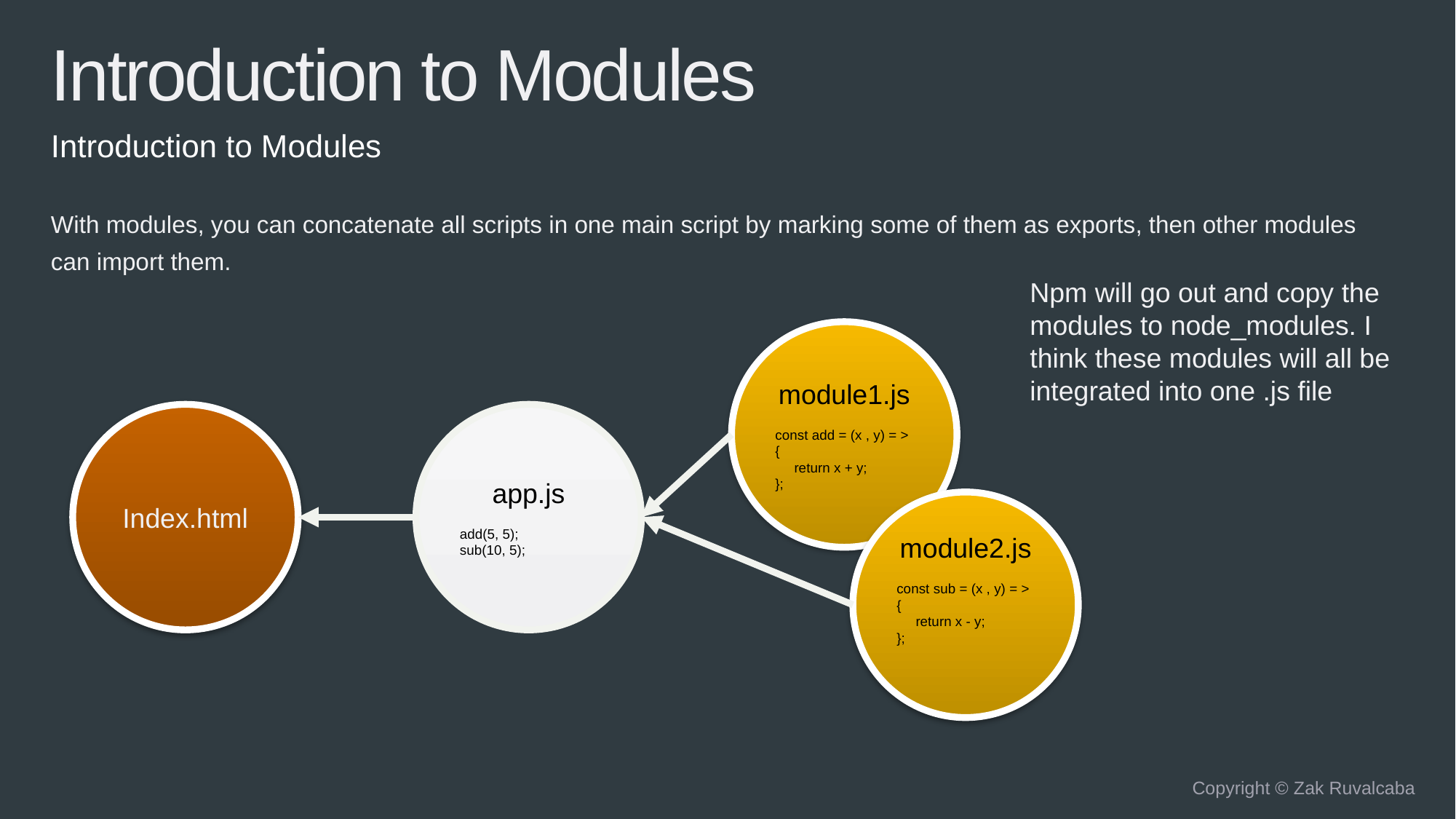

# Introduction to Modules
Introduction to Modules
With modules, you can concatenate all scripts in one main script by marking some of them as exports, then other modules can import them.
Npm will go out and copy the modules to node_modules. I think these modules will all be integrated into one .js file
module1.js

const add = (x , y) = > {
     return x + y;
};
app.js

add(5, 5);
sub(10, 5);
Index.html
module2.js

const sub = (x , y) = > {
     return x - y;
};